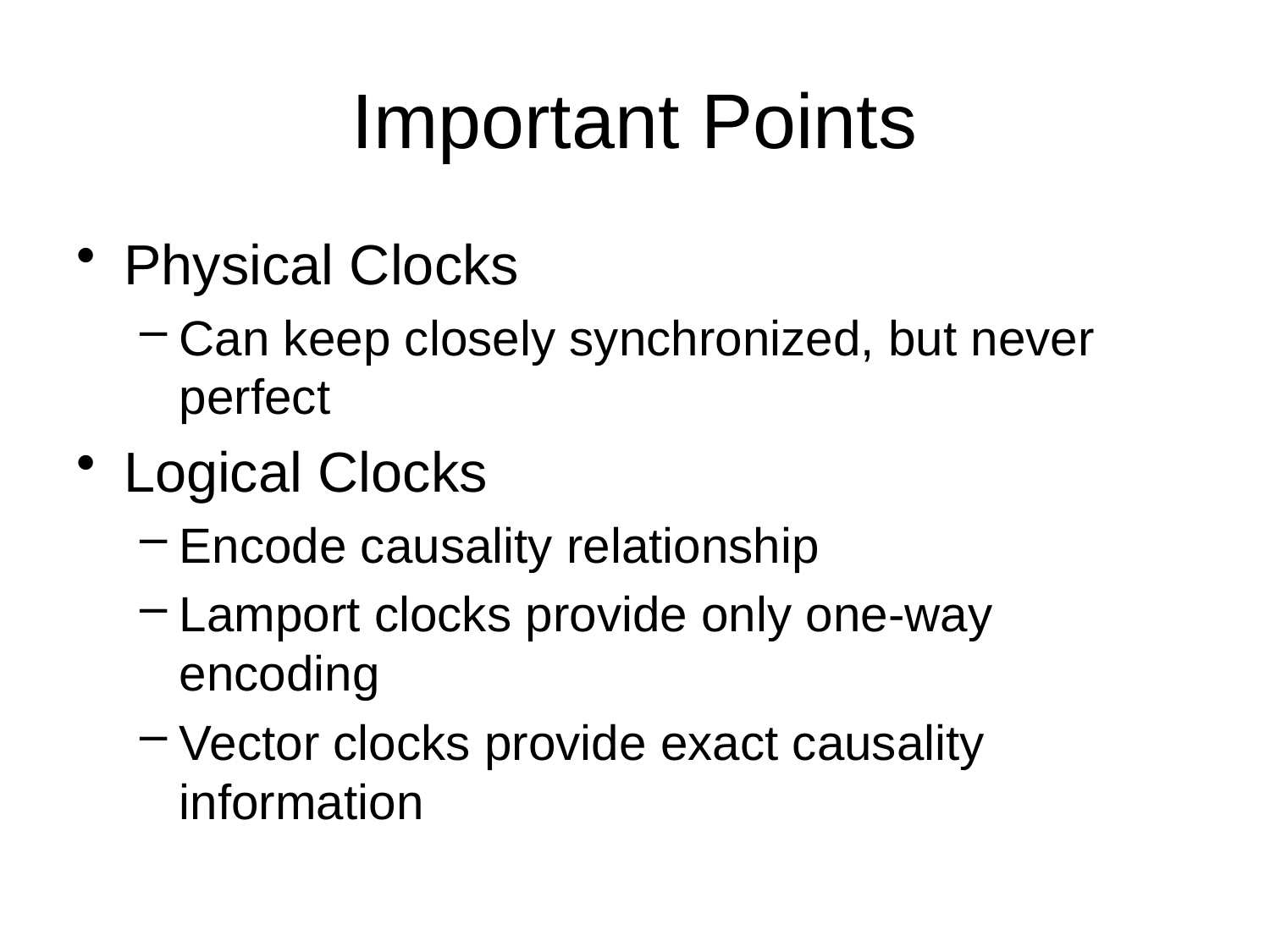

# Important Points
Physical Clocks
Can keep closely synchronized, but never perfect
Logical Clocks
Encode causality relationship
Lamport clocks provide only one-way encoding
Vector clocks provide exact causality information